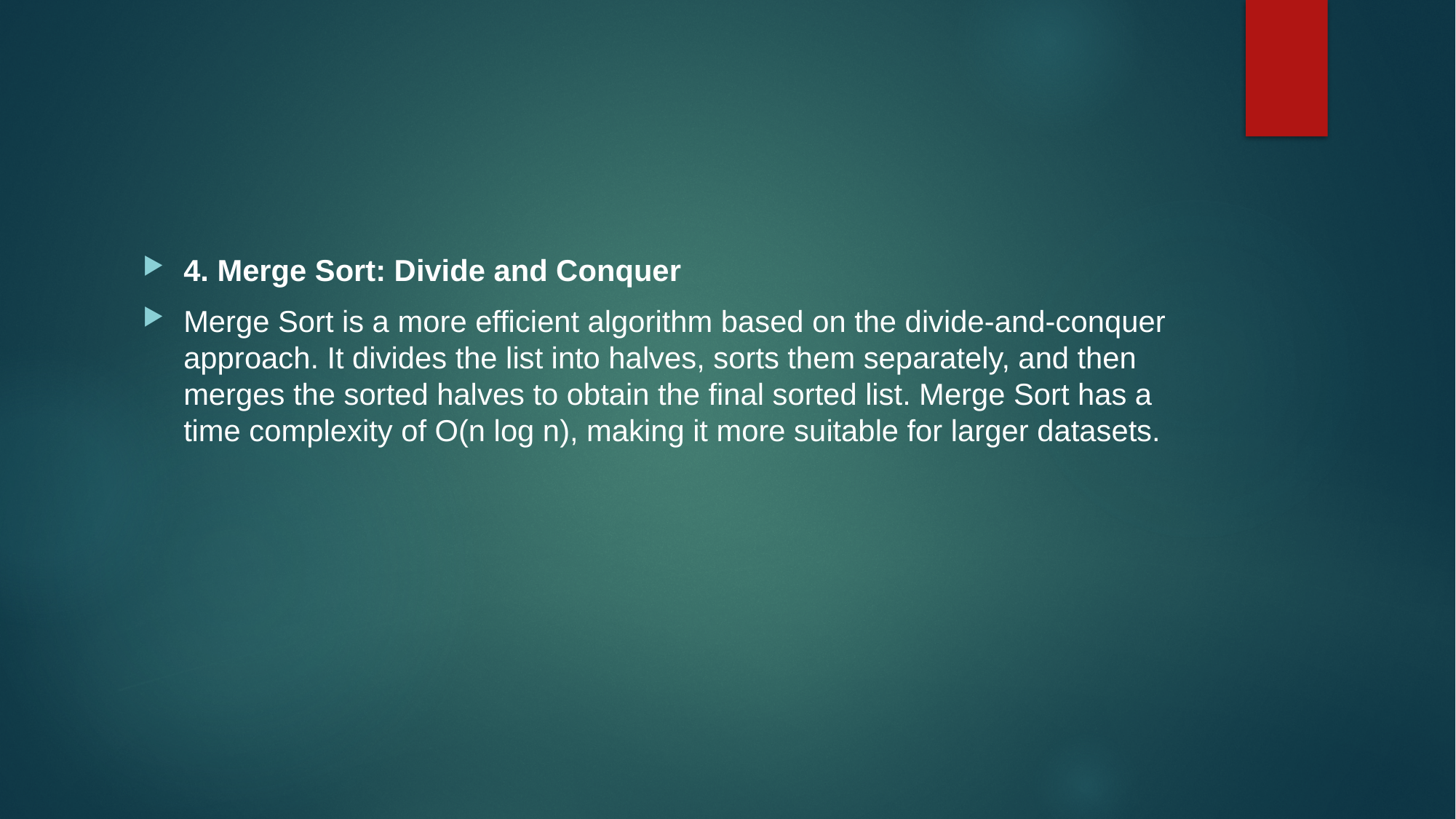

#
4. Merge Sort: Divide and Conquer
Merge Sort is a more efficient algorithm based on the divide-and-conquer approach. It divides the list into halves, sorts them separately, and then merges the sorted halves to obtain the final sorted list. Merge Sort has a time complexity of O(n log n), making it more suitable for larger datasets.